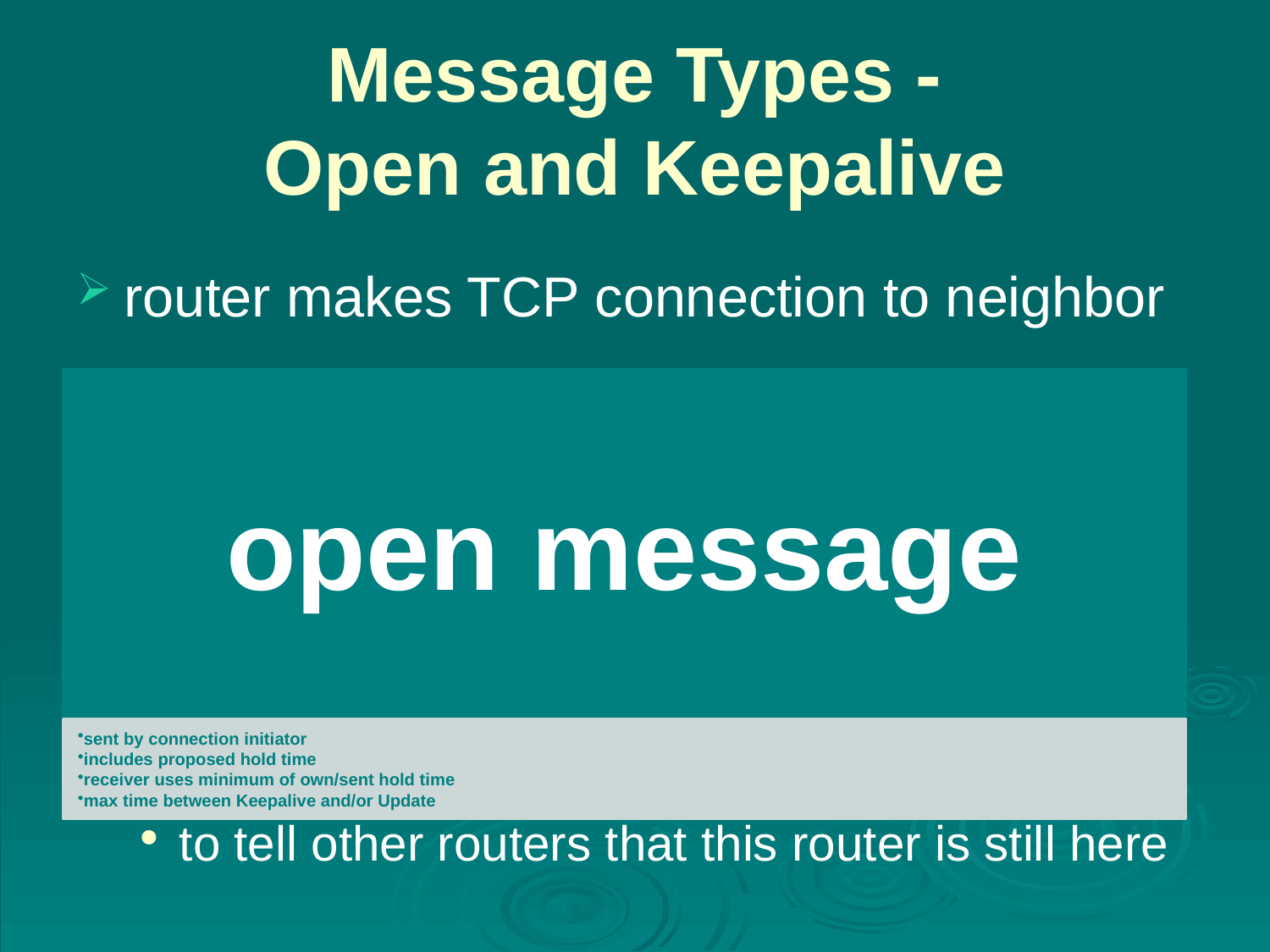

# Message Types - Open and Keepalive
router makes TCP connection to neighbor

Keep Alive message
to tell other routers that this router is still here
open message
sent by connection initiator
includes proposed hold time
receiver uses minimum of own/sent hold time
max time between Keepalive and/or Update